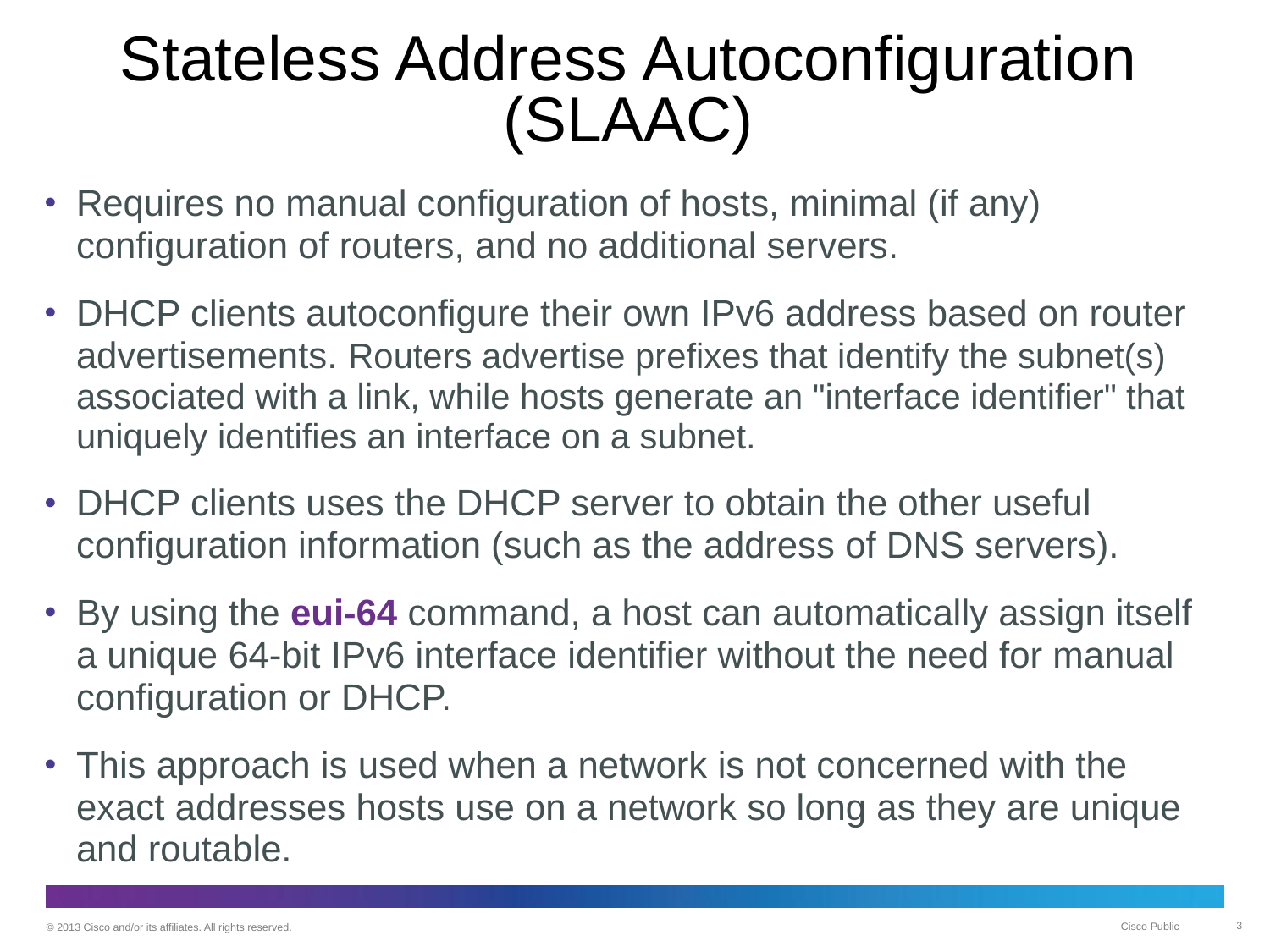

# Stateless Address Autoconfiguration (SLAAC)
Requires no manual configuration of hosts, minimal (if any) configuration of routers, and no additional servers.
DHCP clients autoconfigure their own IPv6 address based on router advertisements. Routers advertise prefixes that identify the subnet(s) associated with a link, while hosts generate an "interface identifier" that uniquely identifies an interface on a subnet.
DHCP clients uses the DHCP server to obtain the other useful configuration information (such as the address of DNS servers).
By using the eui-64 command, a host can automatically assign itself a unique 64-bit IPv6 interface identifier without the need for manual configuration or DHCP.
This approach is used when a network is not concerned with the exact addresses hosts use on a network so long as they are unique and routable.